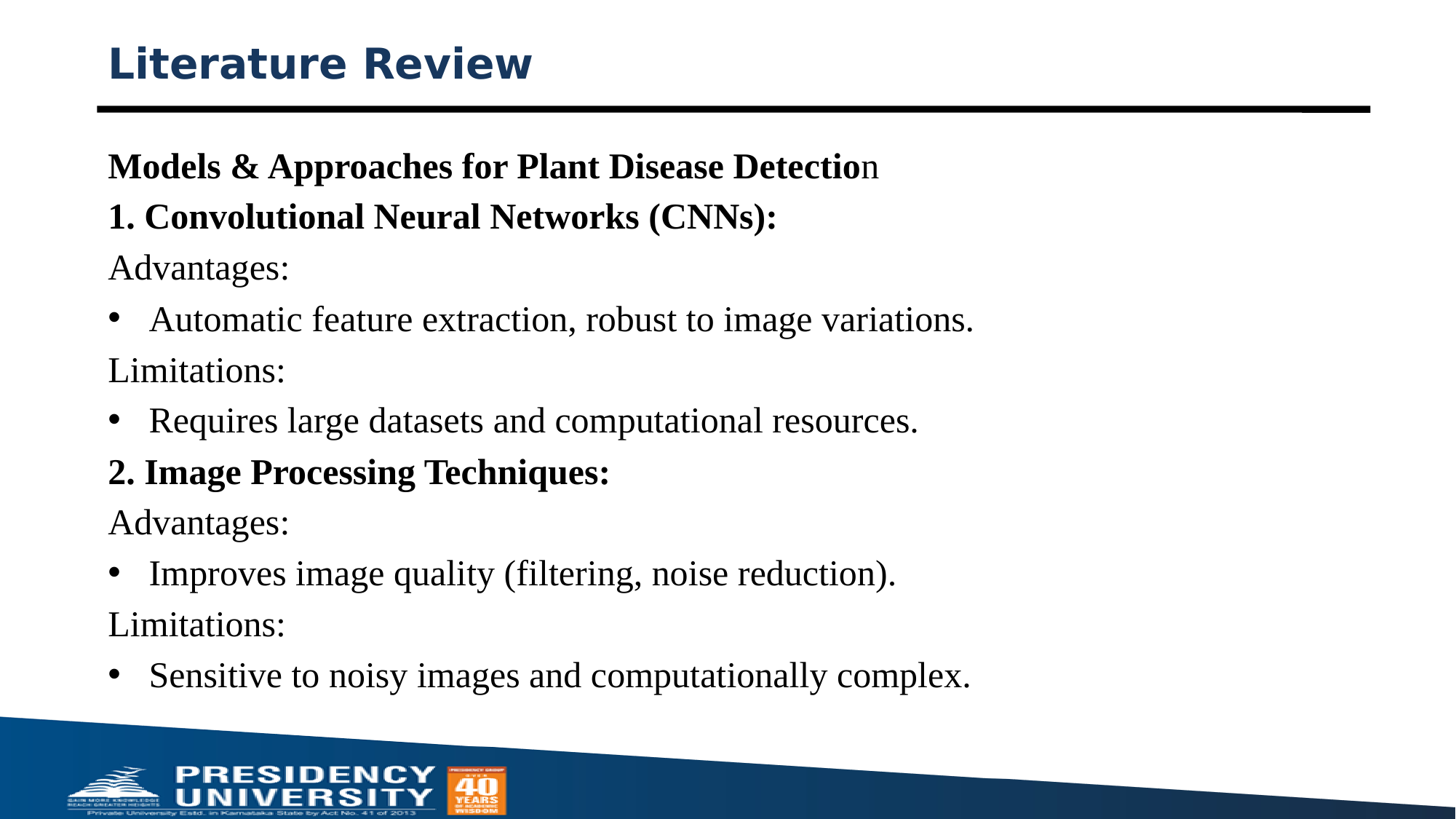

# Literature Review
Models & Approaches for Plant Disease Detection
1. Convolutional Neural Networks (CNNs):
Advantages:
Automatic feature extraction, robust to image variations.
Limitations:
Requires large datasets and computational resources.
2. Image Processing Techniques:
Advantages:
Improves image quality (filtering, noise reduction).
Limitations:
Sensitive to noisy images and computationally complex.